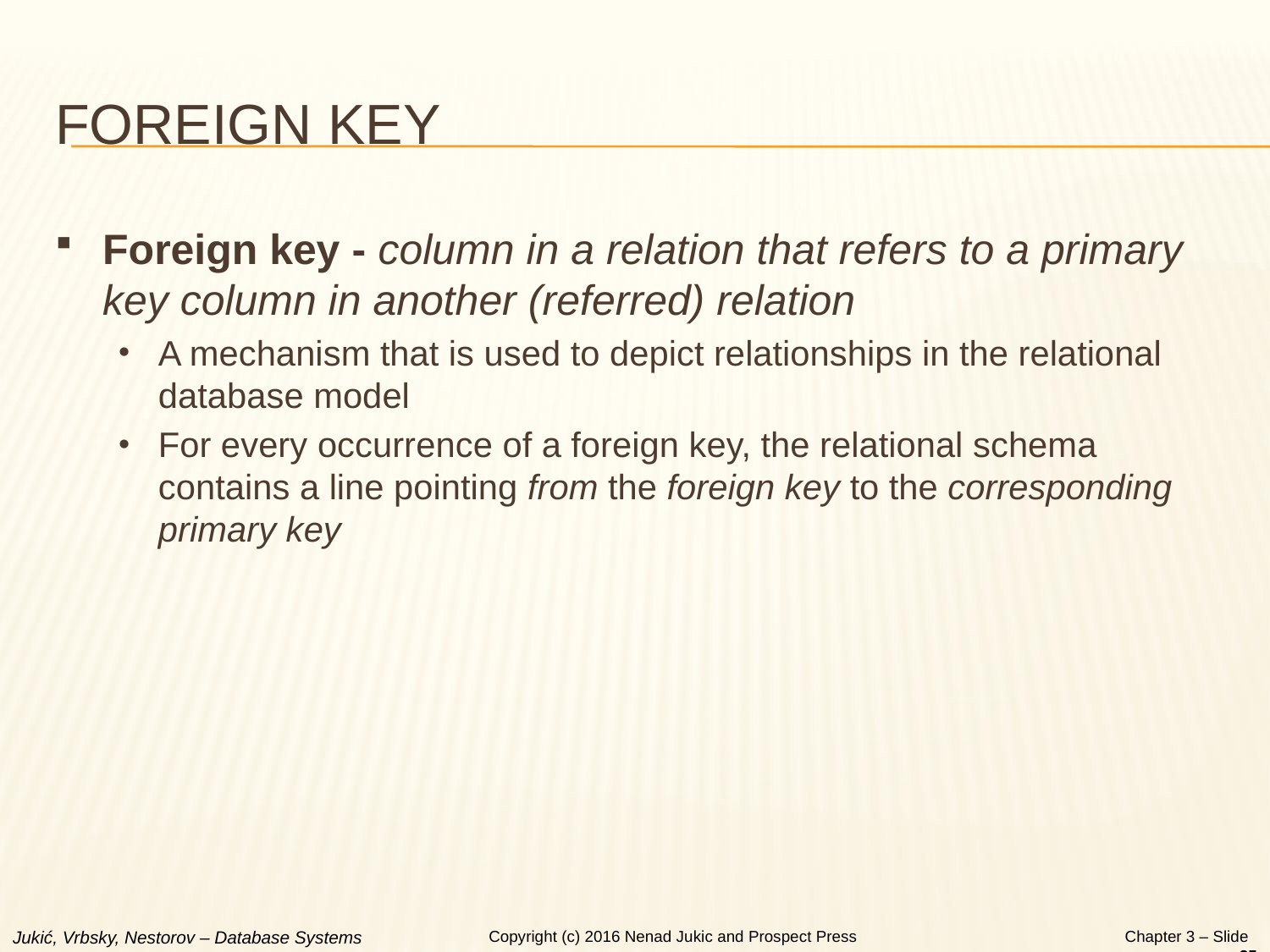

# FOREIGN KEY
Foreign key - column in a relation that refers to a primary key column in another (referred) relation
A mechanism that is used to depict relationships in the relational database model
For every occurrence of a foreign key, the relational schema contains a line pointing from the foreign key to the corresponding primary key
Jukić, Vrbsky, Nestorov – Database Systems
Chapter 3 – Slide  25